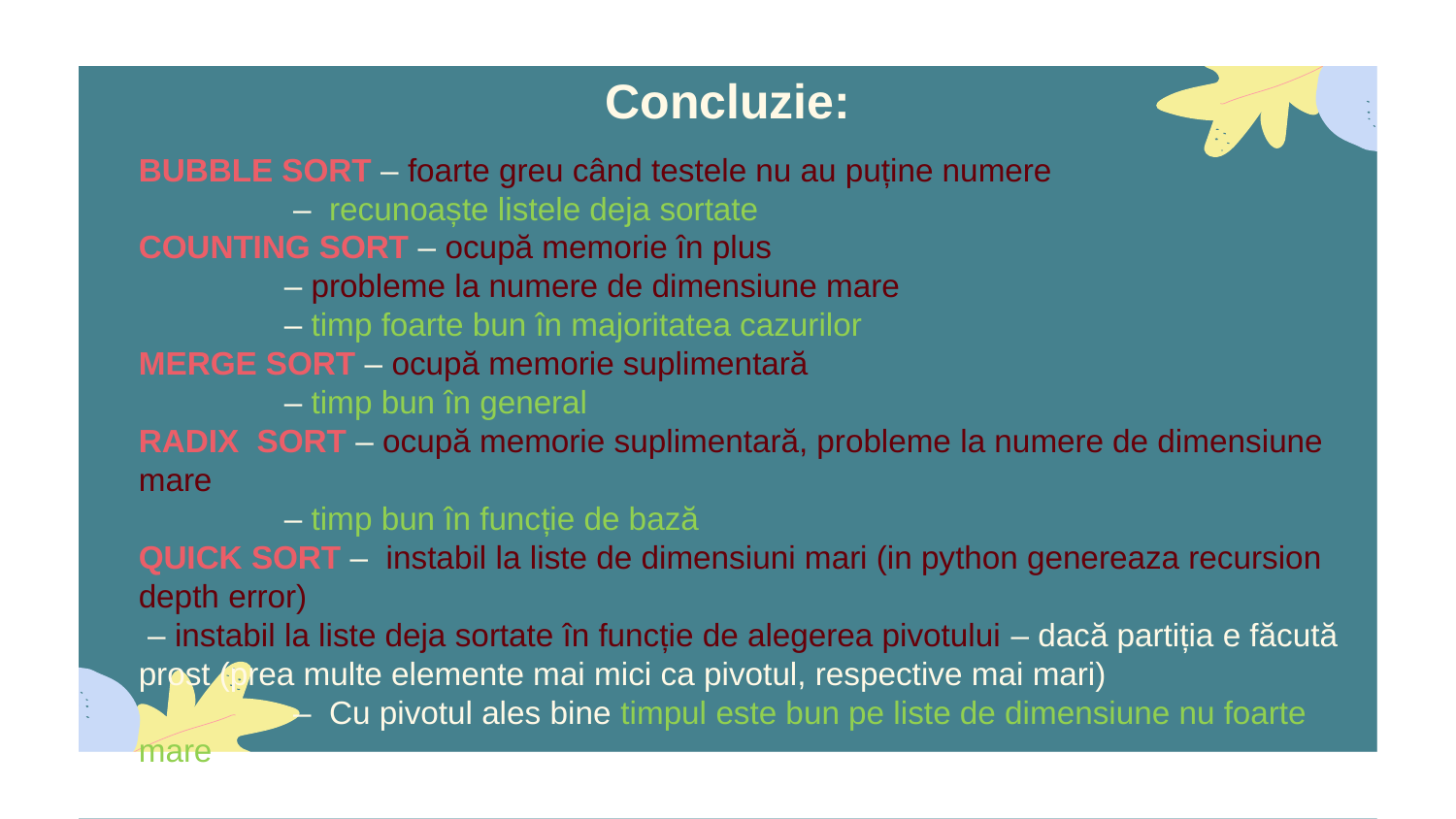

# Concluzie:
BUBBLE SORT – foarte greu când testele nu au puține numere
	 –  recunoaște listele deja sortate
COUNTING SORT – ocupă memorie în plus
 	– probleme la numere de dimensiune mare
 	– timp foarte bun în majoritatea cazurilor
MERGE SORT – ocupă memorie suplimentară
	– timp bun în general
RADIX  SORT – ocupă memorie suplimentară, probleme la numere de dimensiune mare
	– timp bun în funcție de bază
QUICK SORT –  instabil la liste de dimensiuni mari (in python genereaza recursion depth error)
 – instabil la liste deja sortate în funcție de alegerea pivotului – dacă partiția e făcută prost (prea multe elemente mai mici ca pivotul, respective mai mari)
	 –  Cu pivotul ales bine timpul este bun pe liste de dimensiune nu foarte mare